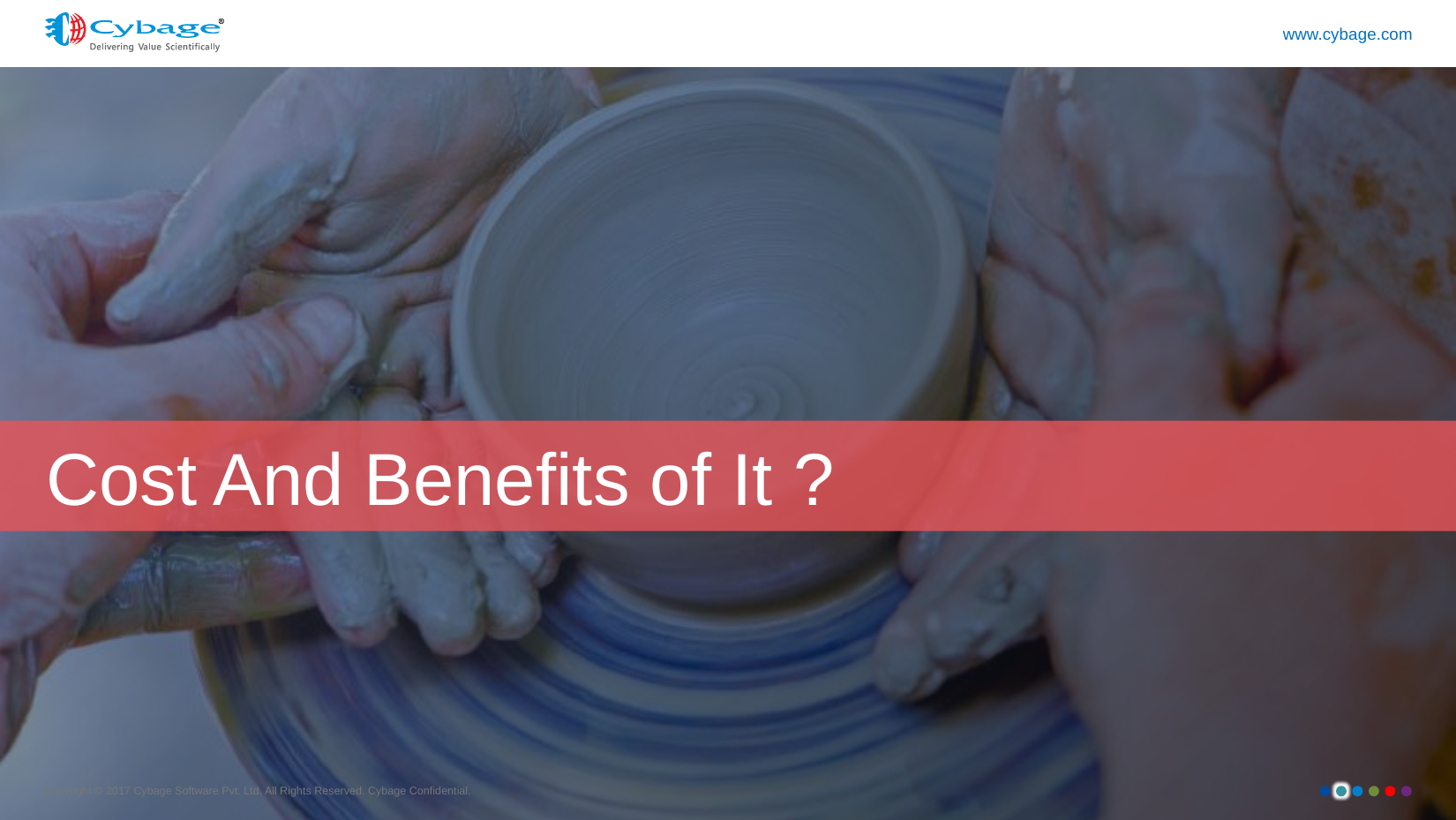

# Cost And Benefits of It ?